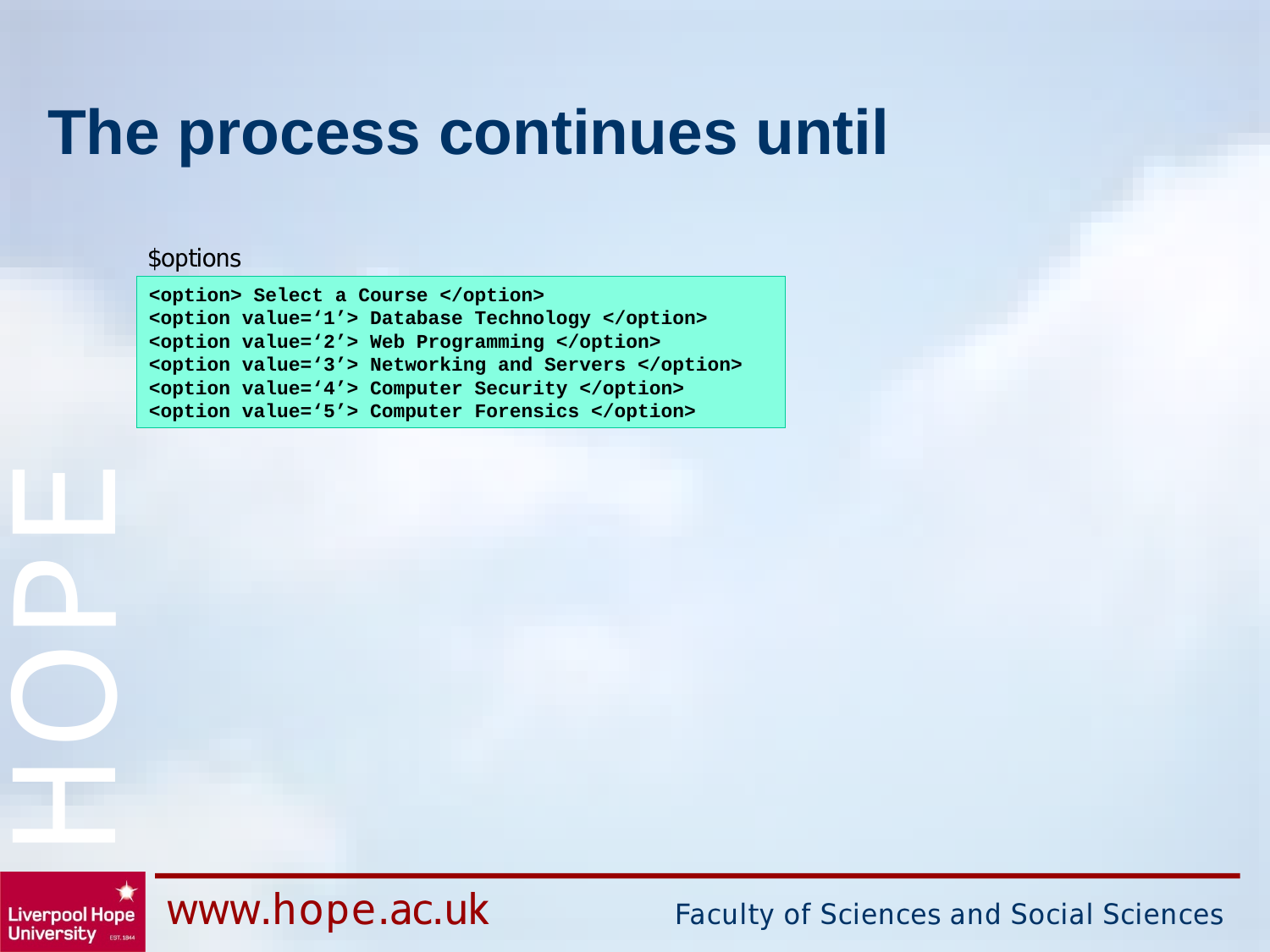

# The process continues until
$options
<option> Select a Course </option>
<option value=‘1’> Database Technology </option>
<option value=‘2’> Web Programming </option>
<option value=‘3’> Networking and Servers </option>
<option value=‘4’> Computer Security </option>
<option value=‘5’> Computer Forensics </option>